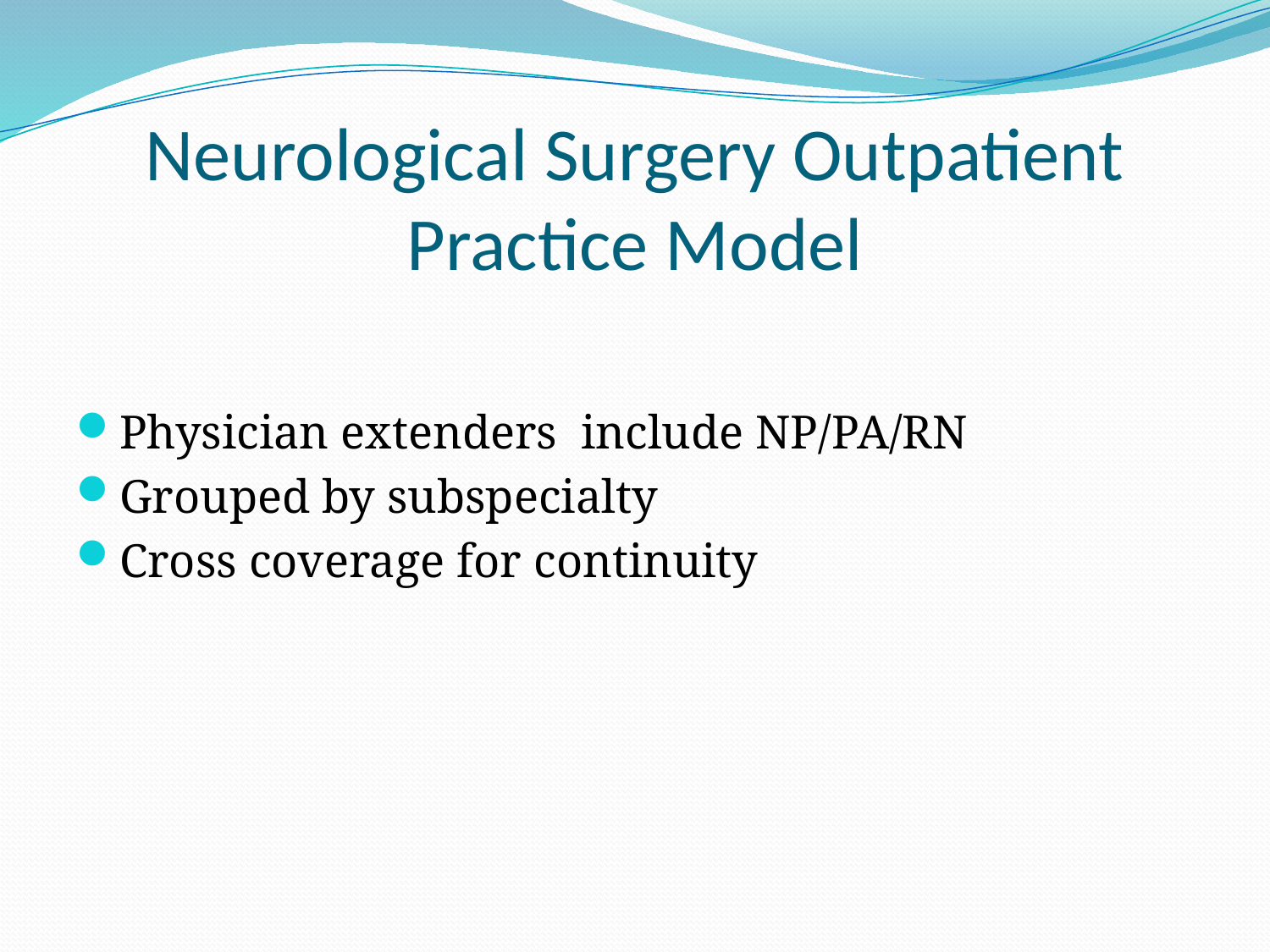

# Neurological Surgery Outpatient Practice Model

Physician extenders  include NP/PA/RN
Grouped by subspecialty
Cross coverage for continuity